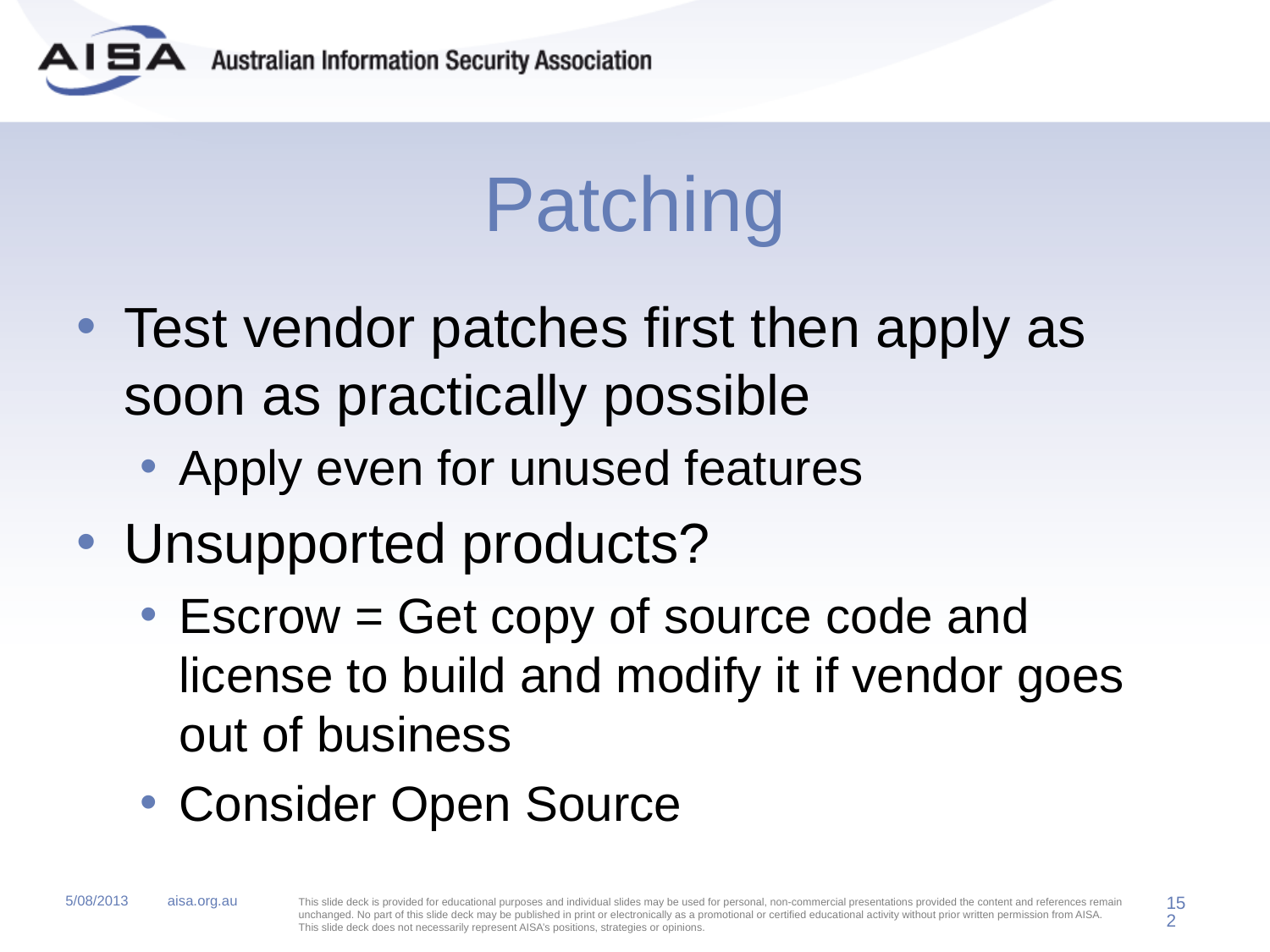

# Patching
Test vendor patches first then apply as soon as practically possible
Apply even for unused features
Unsupported products?
Escrow = Get copy of source code and license to build and modify it if vendor goes out of business
Consider Open Source